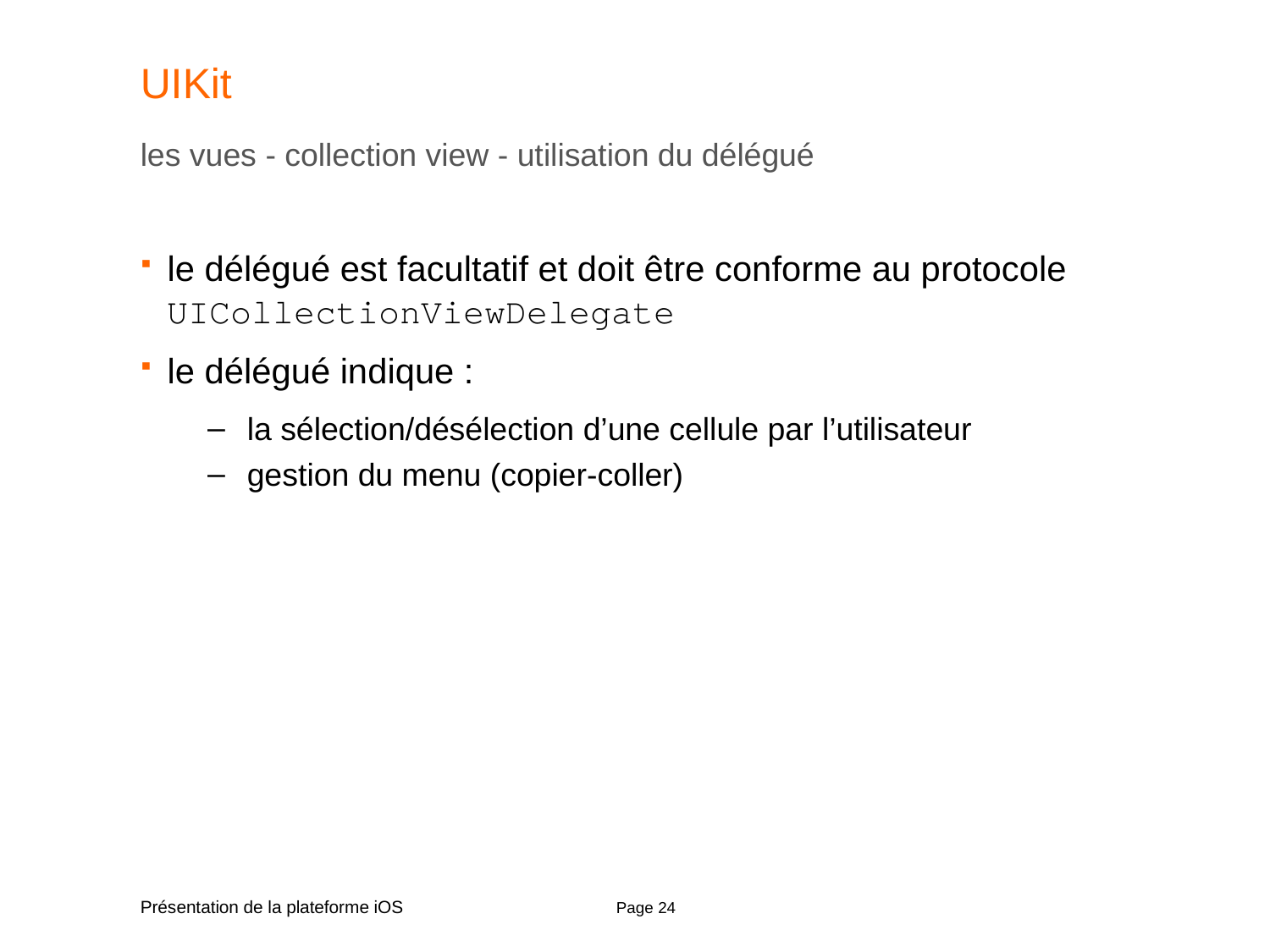

# UIKit
les vues - collection view - utilisation du délégué

le délégué est facultatif et doit être conforme au protocole UICollectionViewDelegate
le délégué indique :
la sélection/désélection d’une cellule par l’utilisateur
gestion du menu (copier-coller)
Présentation de la plateforme iOS